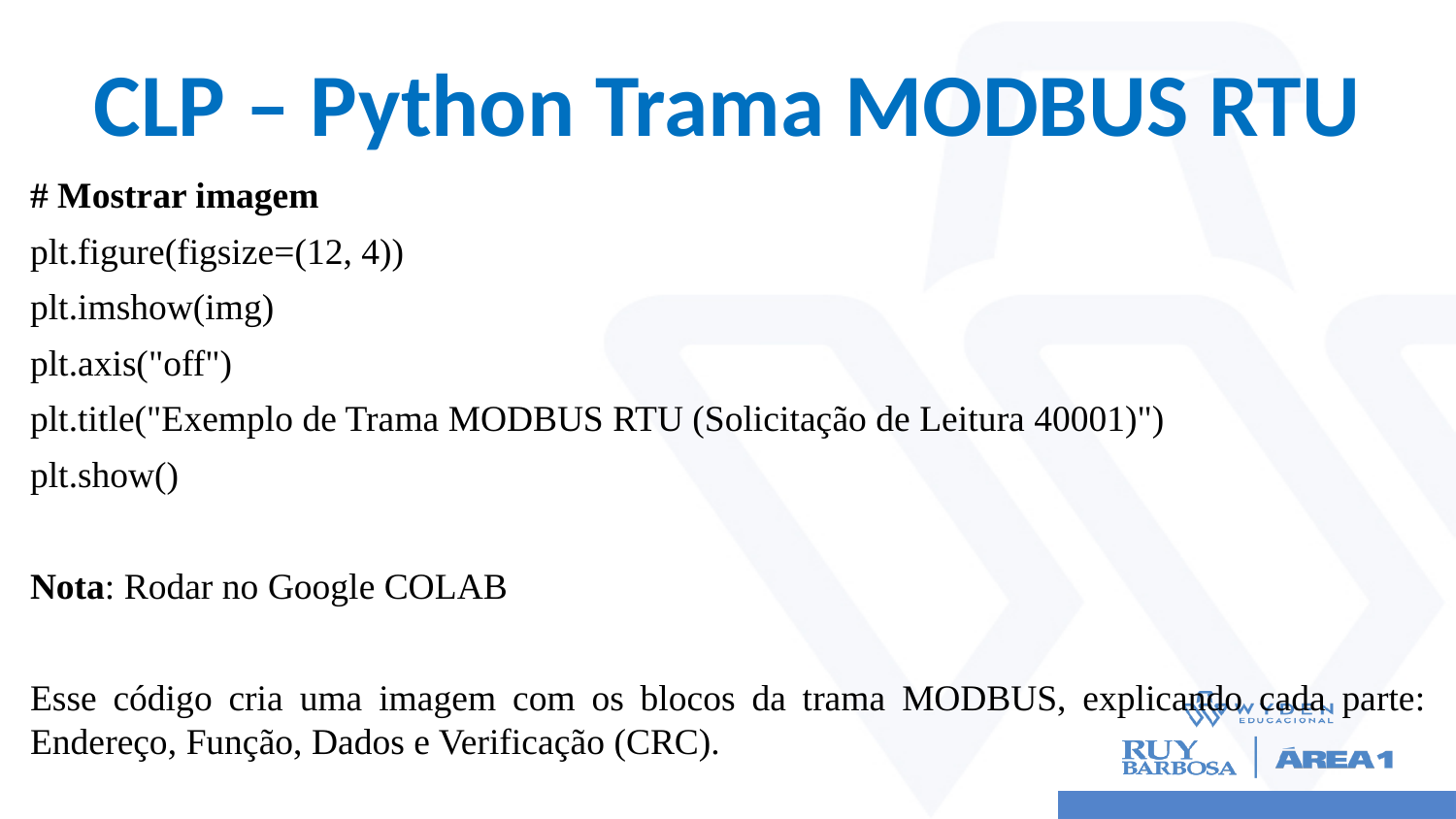

# CLP – Python Trama MODBUS RTU
# Mostrar imagem
plt.figure(figsize=(12, 4))
plt.imshow(img)
plt.axis("off")
plt.title("Exemplo de Trama MODBUS RTU (Solicitação de Leitura 40001)")
plt.show()

Nota: Rodar no Google COLAB

Esse código cria uma imagem com os blocos da trama MODBUS, explicando cada parte: Endereço, Função, Dados e Verificação (CRC).